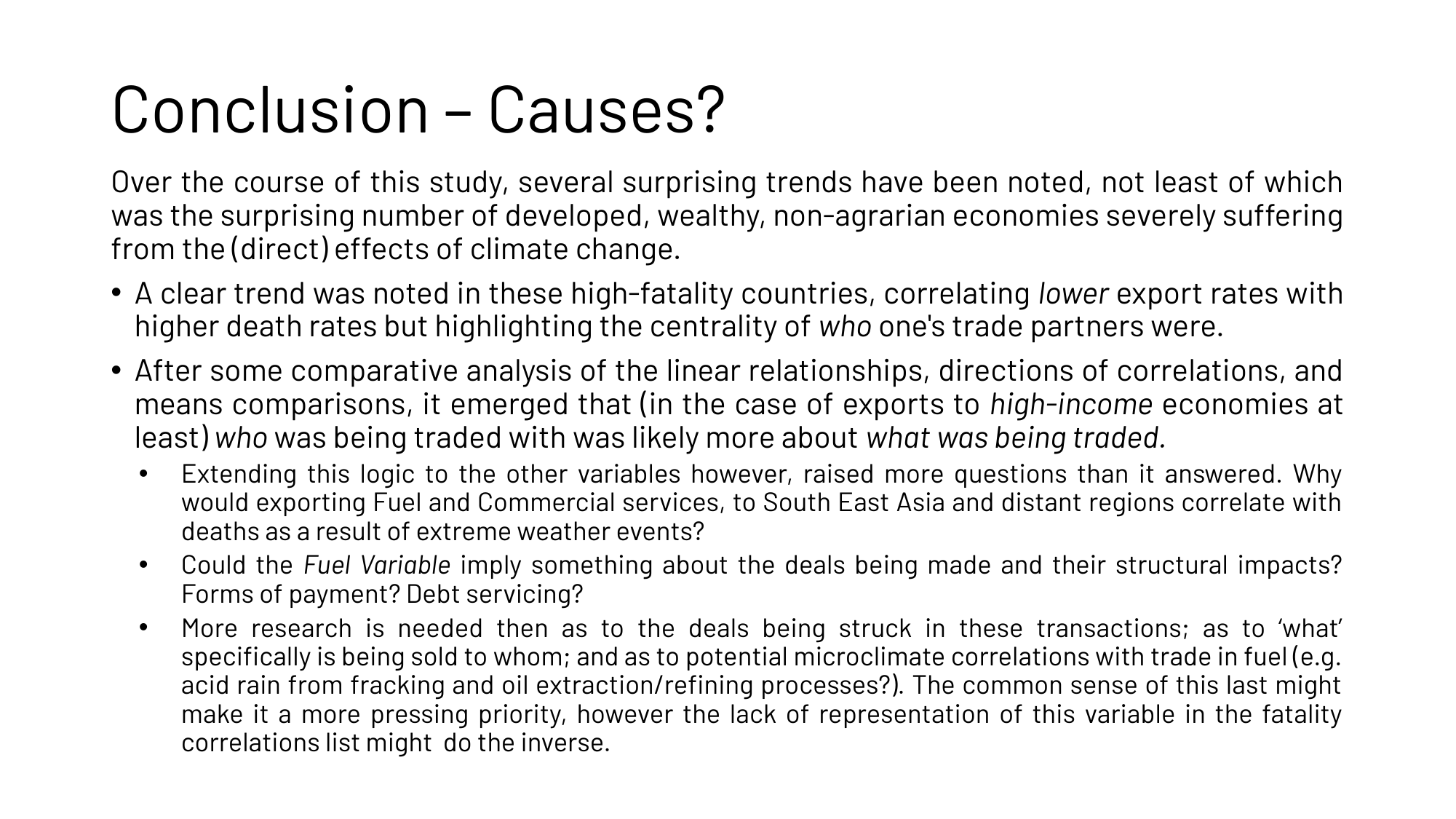

# Conclusion – Causes?
Over the course of this study, several surprising trends have been noted, not least of which was the surprising number of developed, wealthy, non-agrarian economies severely suffering from the (direct) effects of climate change.
A clear trend was noted in these high-fatality countries, correlating lower export rates with higher death rates but highlighting the centrality of who one's trade partners were.
After some comparative analysis of the linear relationships, directions of correlations, and means comparisons, it emerged that (in the case of exports to high-income economies at least) who was being traded with was likely more about what was being traded.
Extending this logic to the other variables however, raised more questions than it answered. Why would exporting Fuel and Commercial services, to South East Asia and distant regions correlate with deaths as a result of extreme weather events?
Could the Fuel Variable imply something about the deals being made and their structural impacts? Forms of payment? Debt servicing?
More research is needed then as to the deals being struck in these transactions; as to ‘what’ specifically is being sold to whom; and as to potential microclimate correlations with trade in fuel (e.g. acid rain from fracking and oil extraction/refining processes?). The common sense of this last might make it a more pressing priority, however the lack of representation of this variable in the fatality correlations list might  do the inverse.